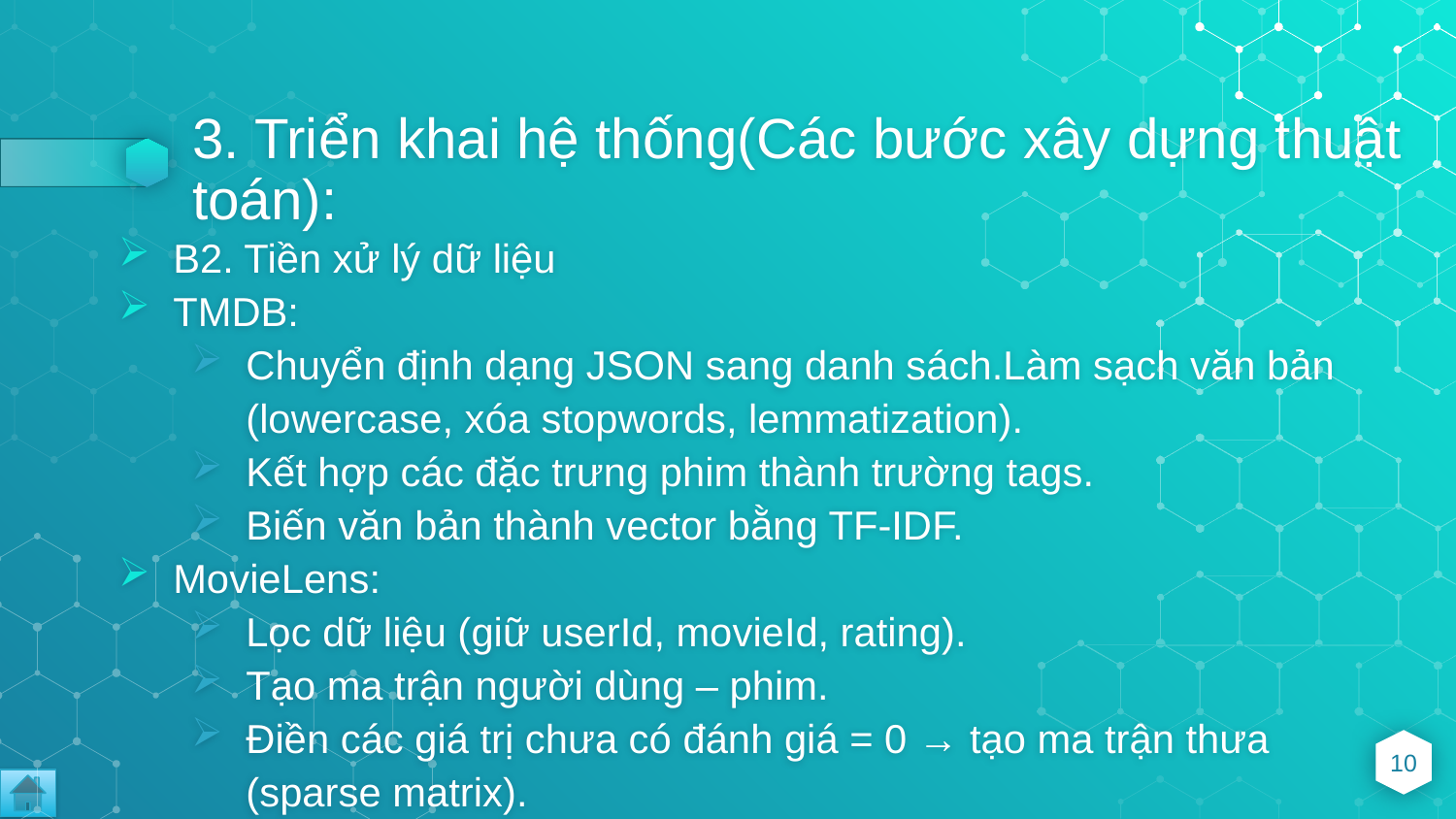

# 3. Triển khai hệ thống(Các bước xây dựng thuật toán):
B2. Tiền xử lý dữ liệu
TMDB:
Chuyển định dạng JSON sang danh sách.Làm sạch văn bản (lowercase, xóa stopwords, lemmatization).
Kết hợp các đặc trưng phim thành trường tags.
Biến văn bản thành vector bằng TF-IDF.
MovieLens:
Lọc dữ liệu (giữ userId, movieId, rating).
Tạo ma trận người dùng – phim.
Điền các giá trị chưa có đánh giá = 0 → tạo ma trận thưa (sparse matrix).
10